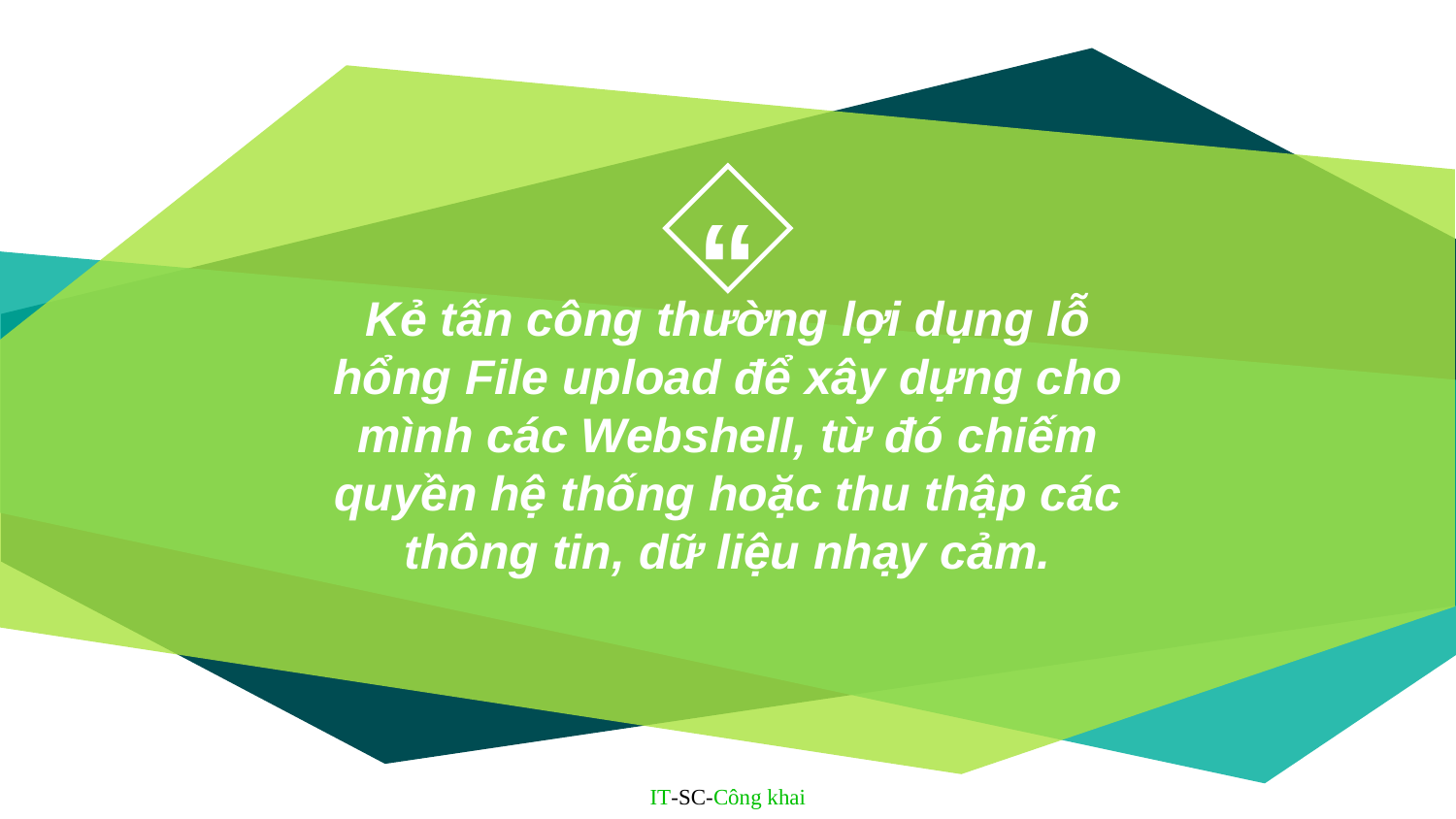

Kẻ tấn công thường lợi dụng lỗ hổng File upload để xây dựng cho mình các Webshell, từ đó chiếm quyền hệ thống hoặc thu thập các thông tin, dữ liệu nhạy cảm.
66
IT-SC-Công khai